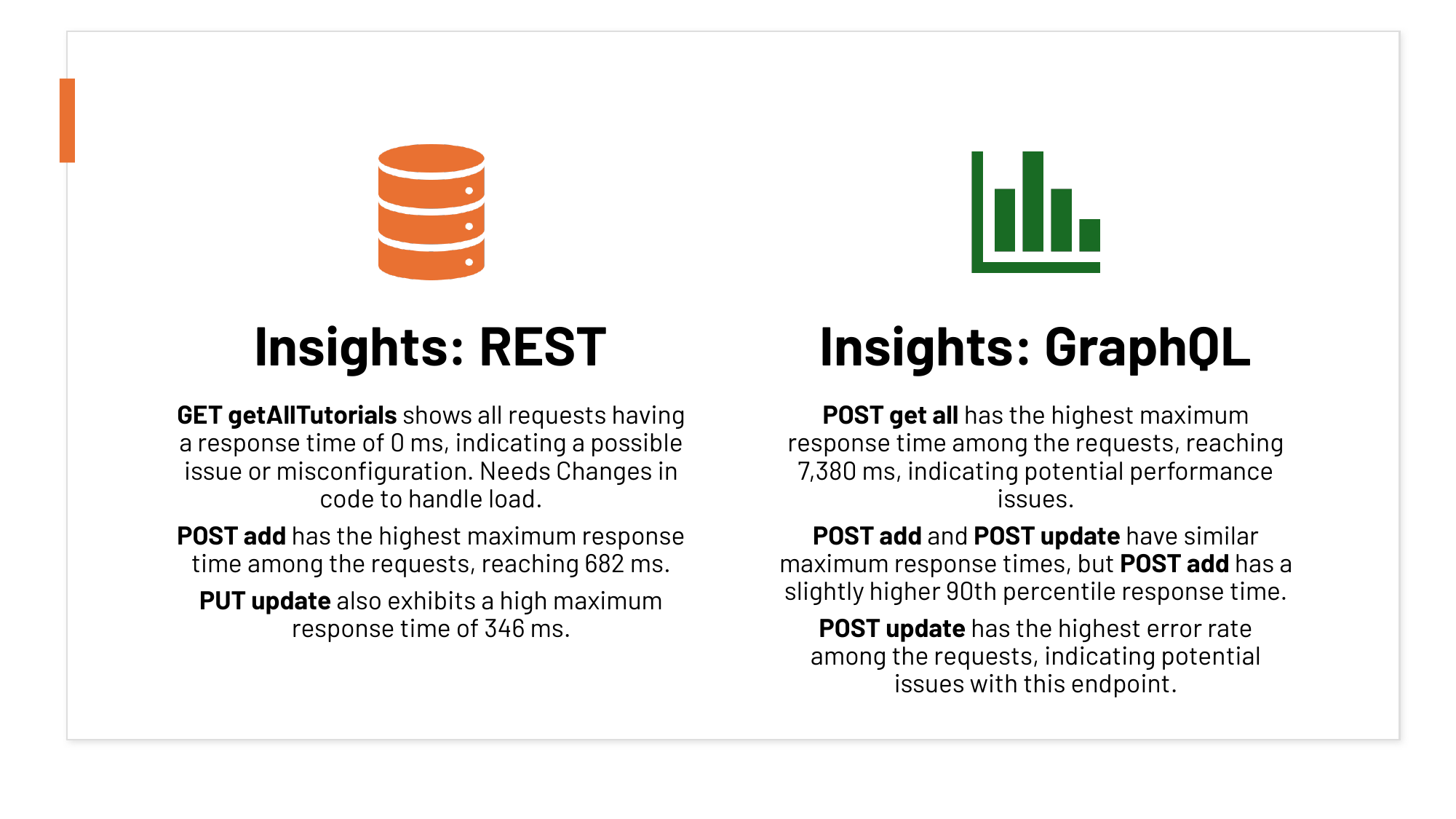

Insights: REST
GET getAllTutorials shows all requests having a response time of 0 ms, indicating a possible issue or misconfiguration. Needs Changes in code to handle load.
POST add has the highest maximum response time among the requests, reaching 682 ms.
PUT update also exhibits a high maximum response time of 346 ms.
Insights: GraphQL
POST get all has the highest maximum response time among the requests, reaching 7,380 ms, indicating potential performance issues.
POST add and POST update have similar maximum response times, but POST add has a slightly higher 90th percentile response time.
POST update has the highest error rate among the requests, indicating potential issues with this endpoint.